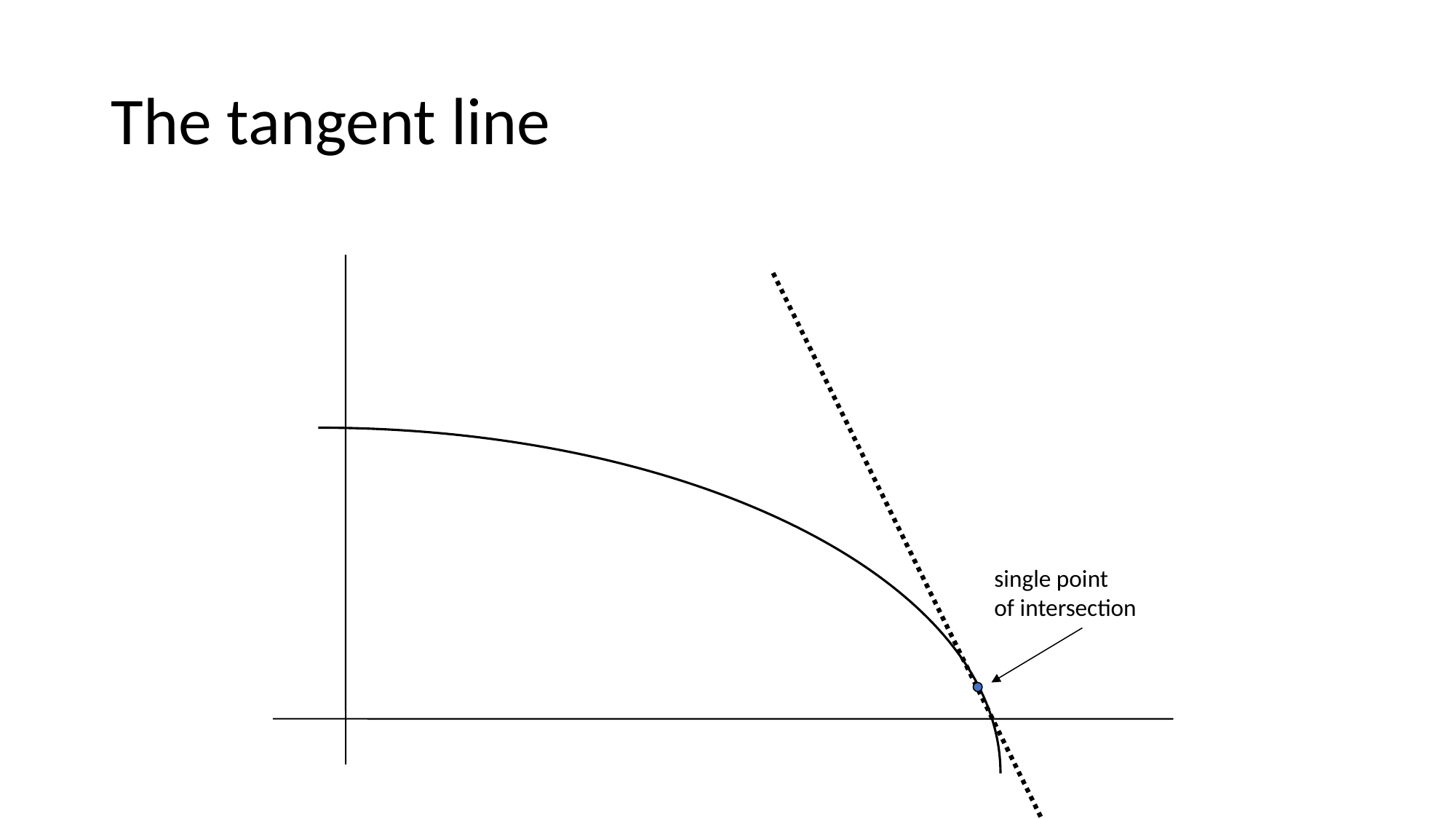

# The tangent line

single point
of intersection